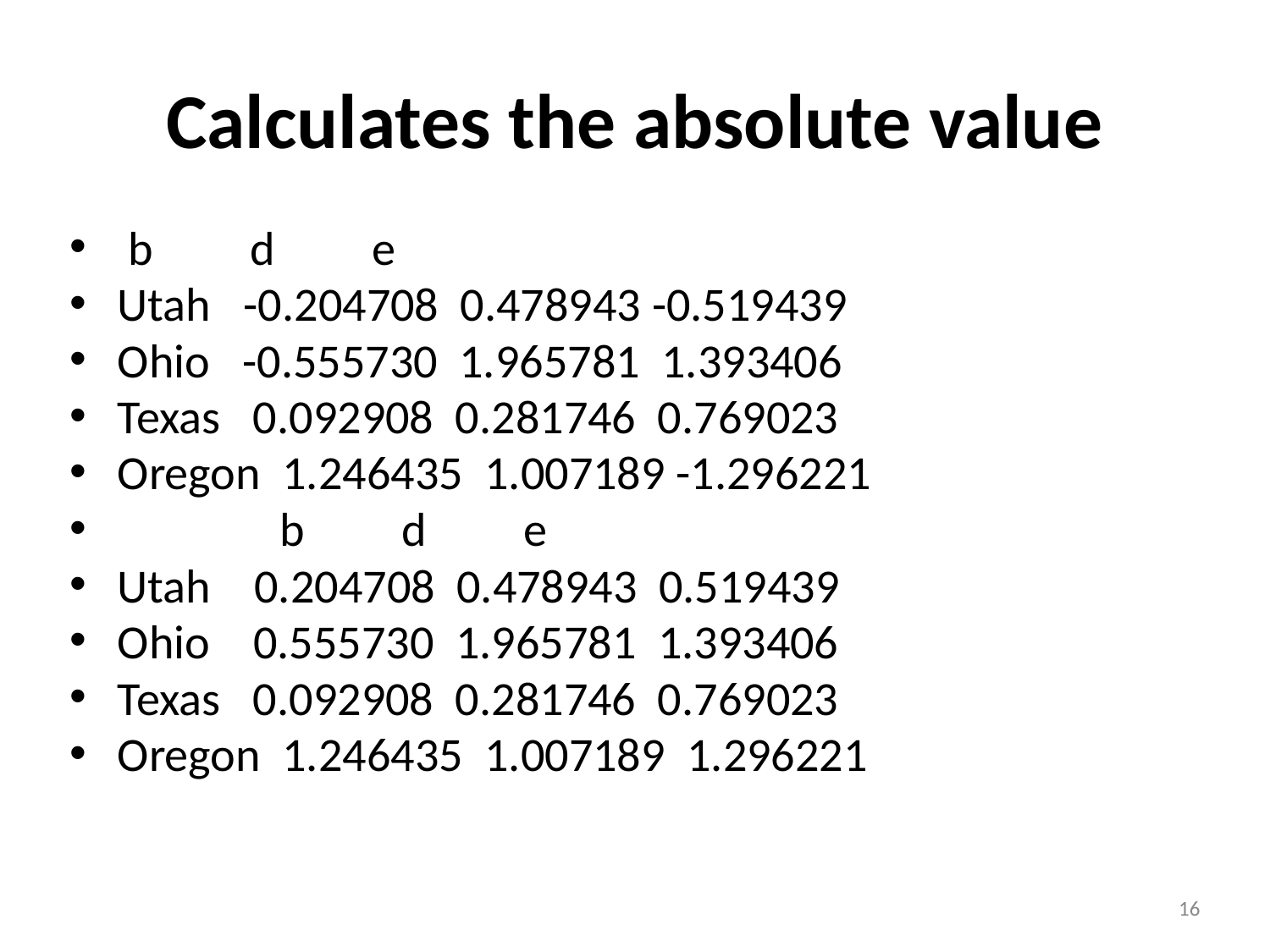

# Calculates the absolute value
 b         d         e
Utah   -0.204708  0.478943 -0.519439
Ohio   -0.555730  1.965781  1.393406
Texas   0.092908  0.281746  0.769023
Oregon  1.246435  1.007189 -1.296221
               b         d         e
Utah    0.204708  0.478943  0.519439
Ohio    0.555730  1.965781  1.393406
Texas   0.092908  0.281746  0.769023
Oregon  1.246435  1.007189  1.296221
16